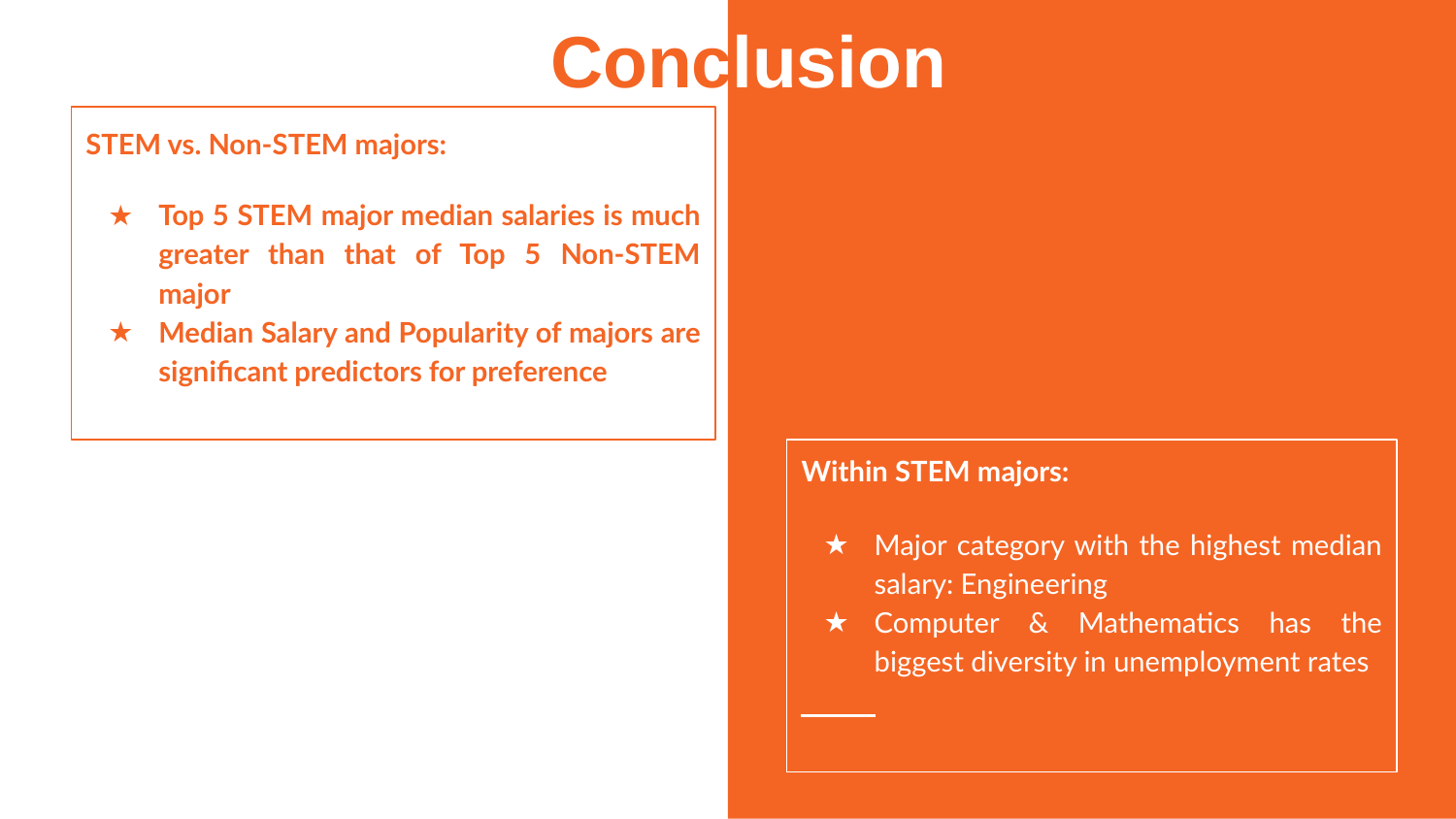

Conclusion
STEM vs. Non-STEM majors:
Top 5 STEM major median salaries is much greater than that of Top 5 Non-STEM major
Median Salary and Popularity of majors are significant predictors for preference
Within STEM majors:

Major category with the highest median salary: Engineering
Computer & Mathematics has the biggest diversity in unemployment rates